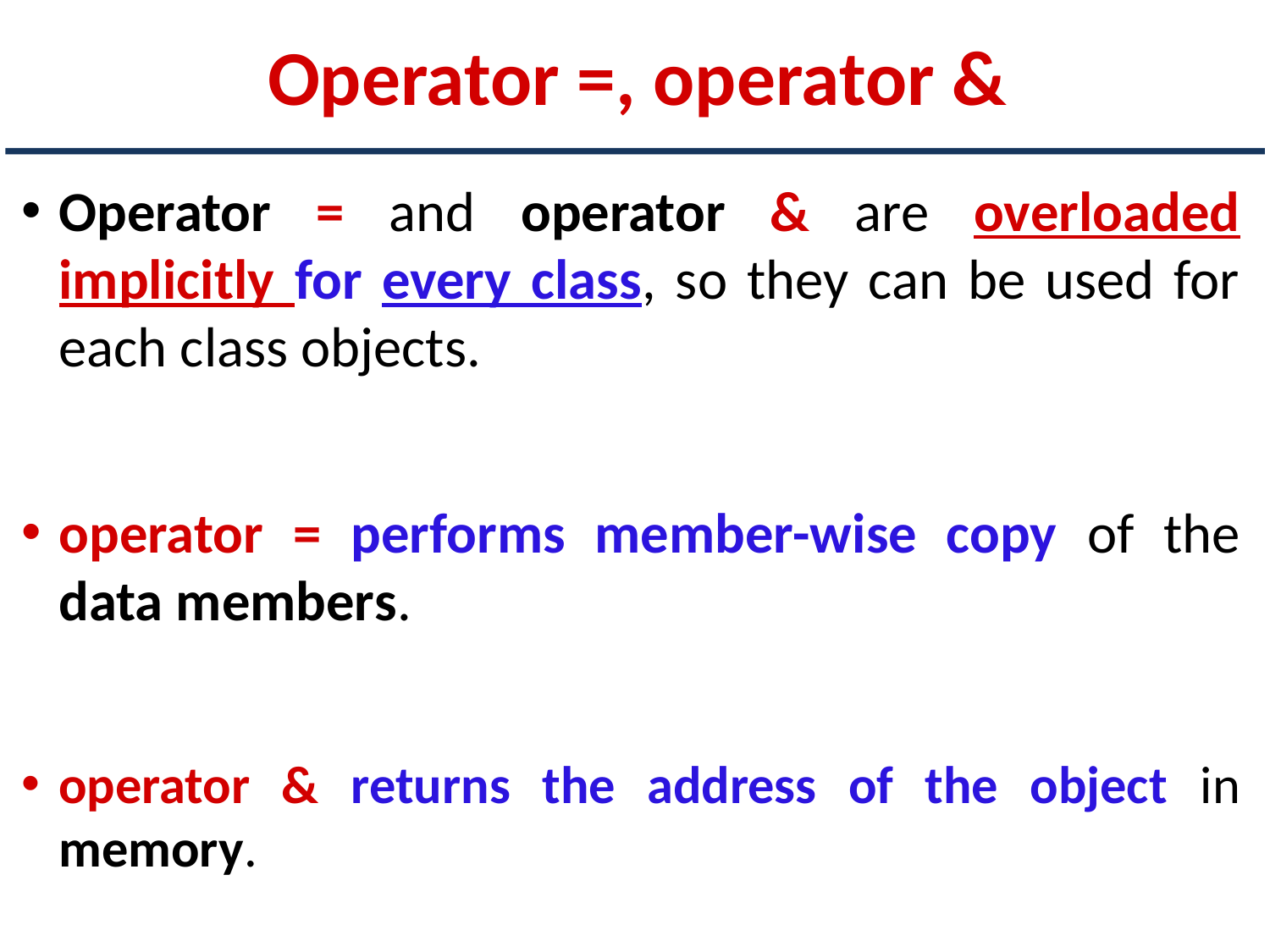

# Operator =, operator &

Operator = and operator & are overloaded implicitly for every class, so they can be used for each class objects.

operator = performs member-wise copy of the data members.

operator & returns the address of the object in memory.